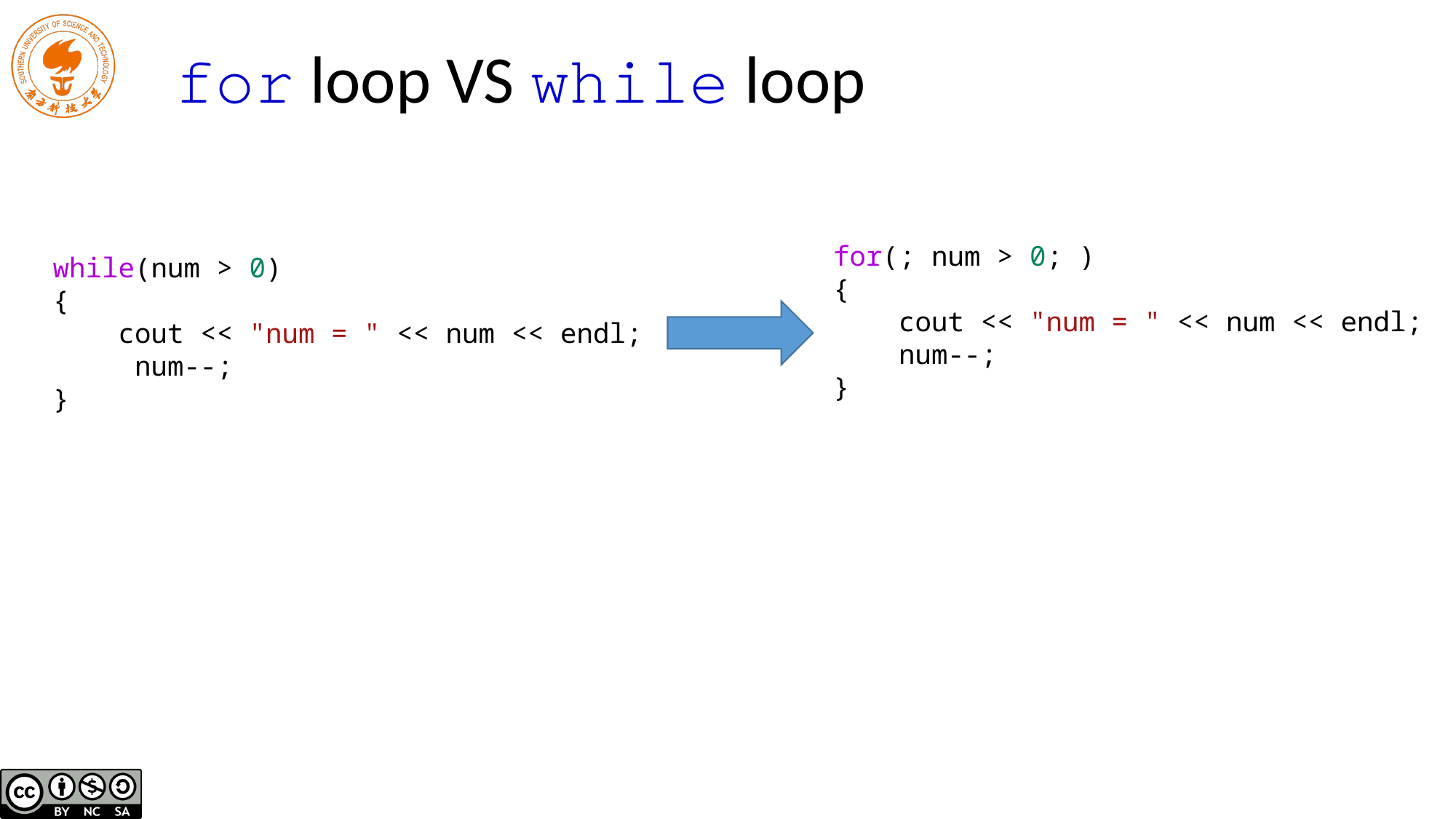

# for loop VS while loop
for(; num > 0; )
{
    cout << "num = " << num << endl;
    num--;
}
while(num > 0)
{
    cout << "num = " << num << endl;
     num--;
}